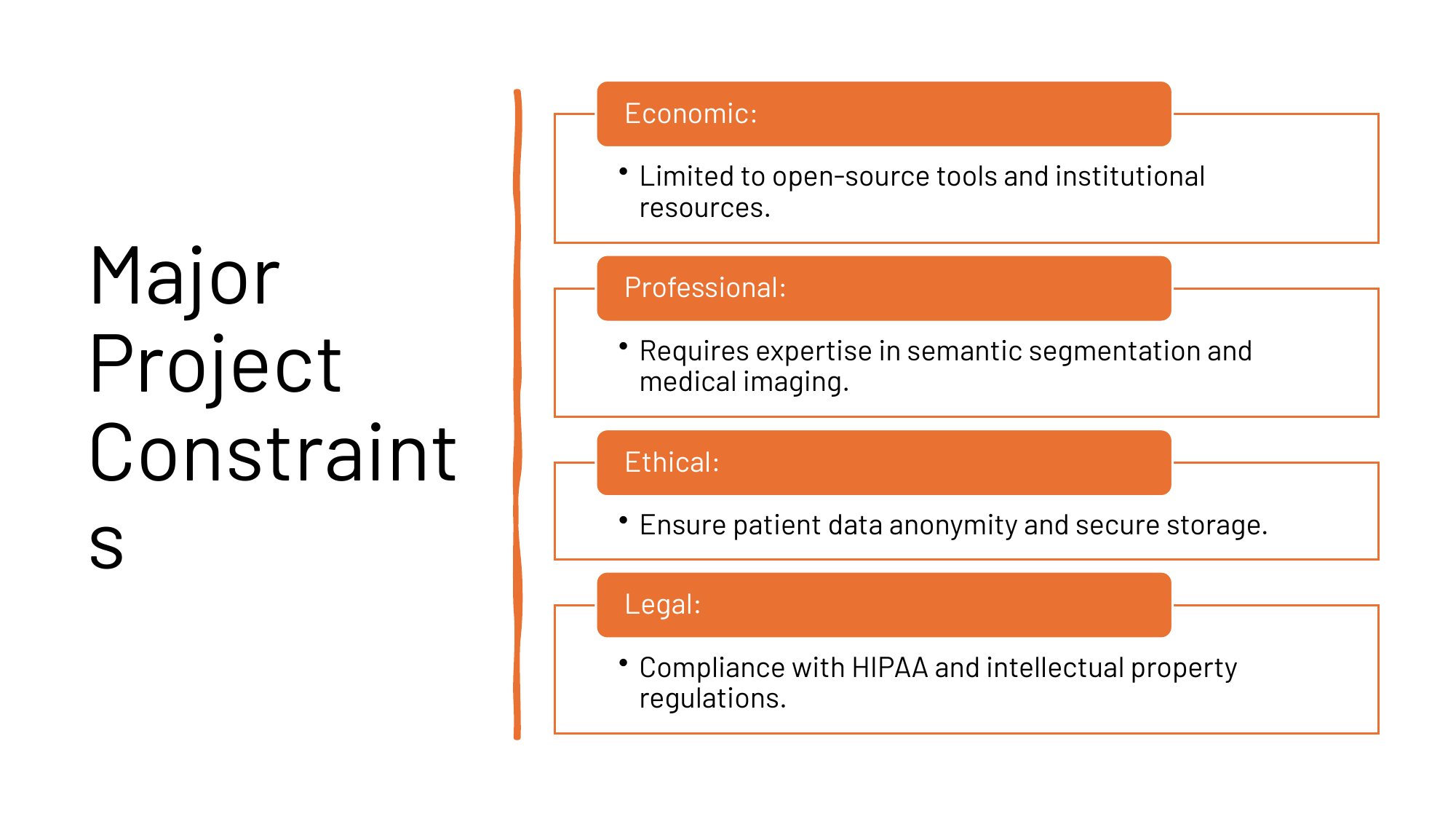

Limited to open-source tools and institutional resources.
Economic:
Requires expertise in semantic segmentation and medical imaging.
Professional:
Ensure patient data anonymity and secure storage.
Ethical:
Compliance with HIPAA and intellectual property regulations.
Legal:
# Major Project Constraints